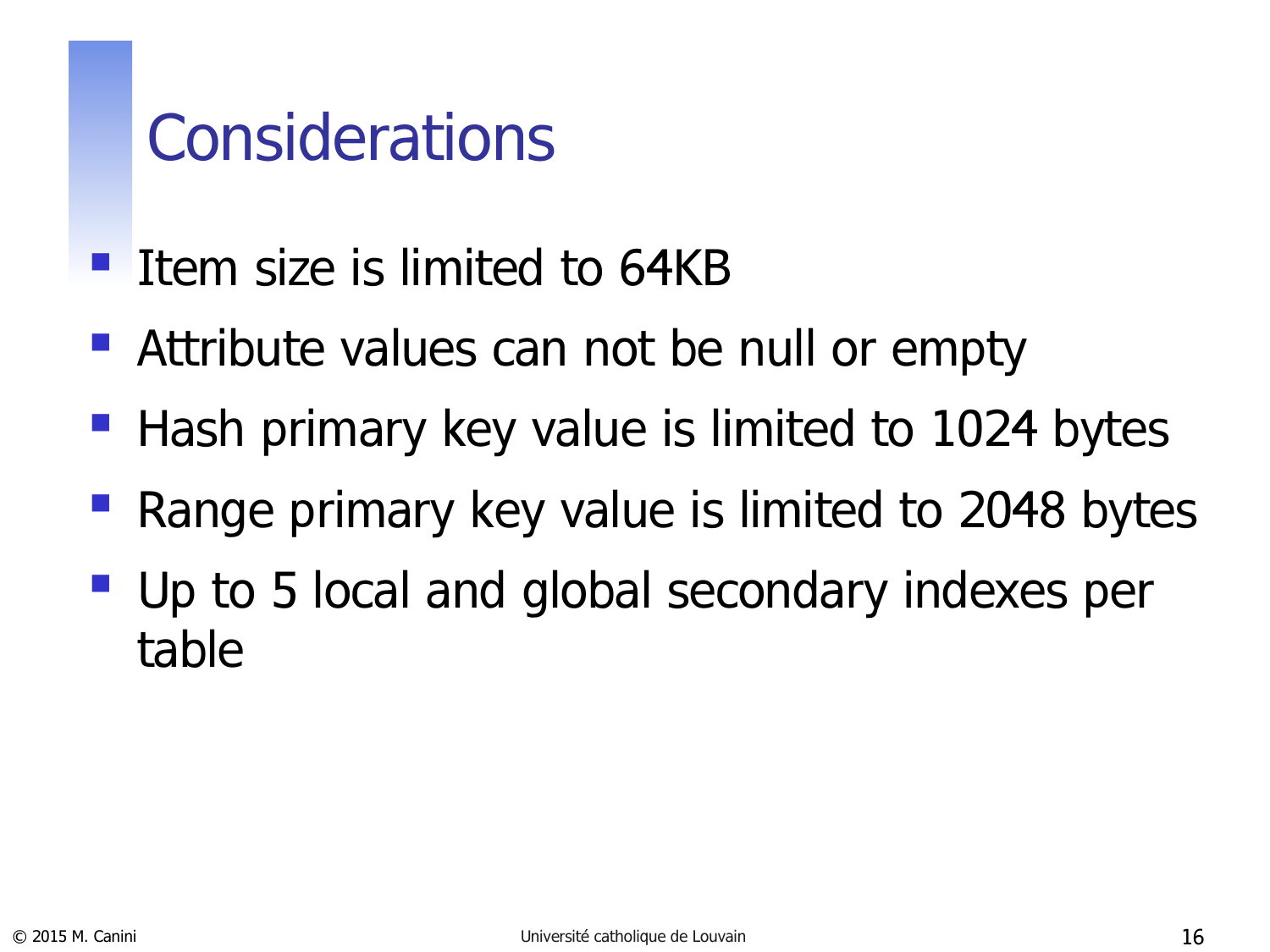

# Considerations
Item size is limited to 64KB
Attribute values can not be null or empty
Hash primary key value is limited to 1024 bytes
Range primary key value is limited to 2048 bytes
Up to 5 local and global secondary indexes per table
Université catholique de Louvain
16